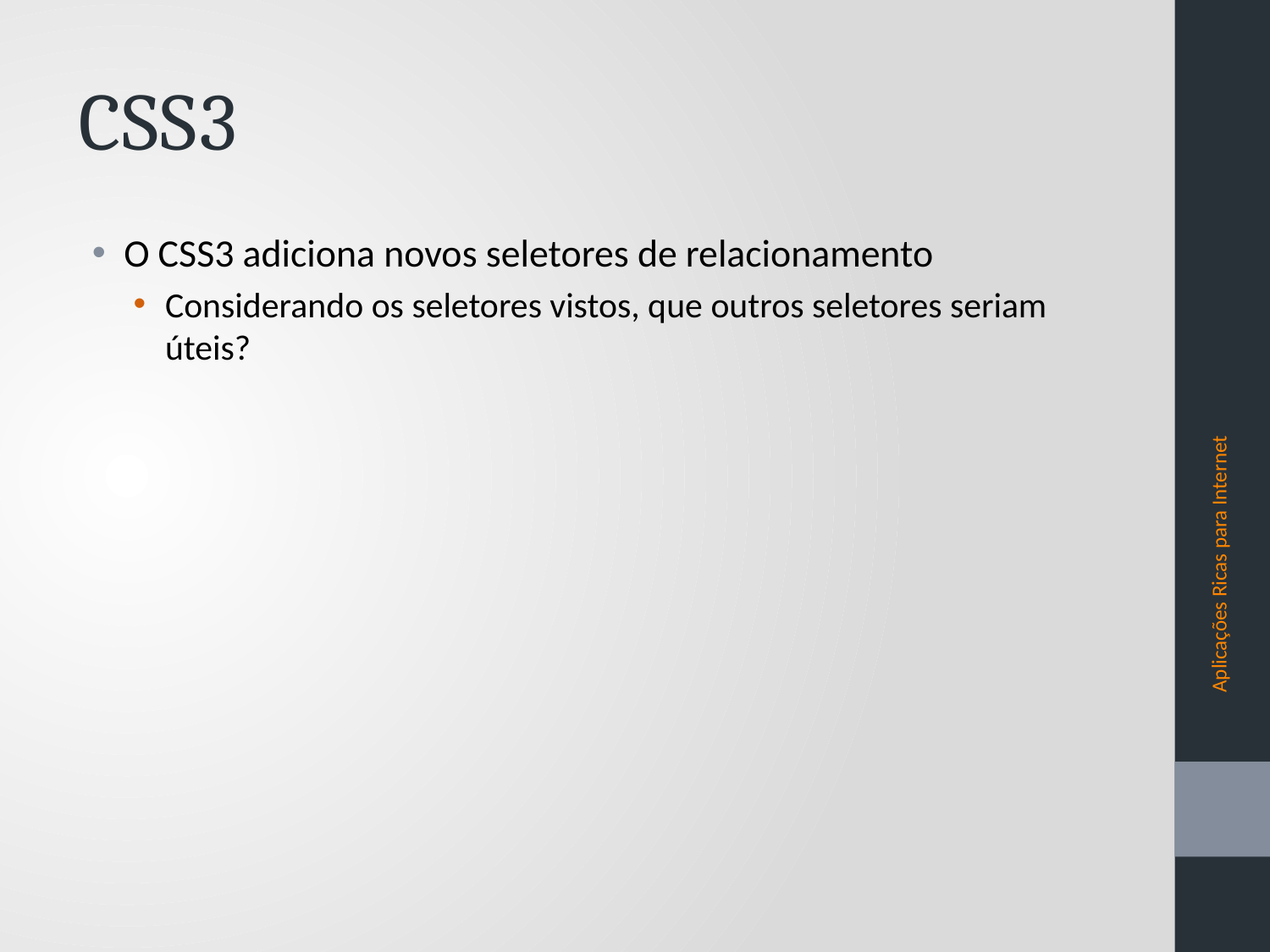

# CSS3
O CSS3 adiciona novos seletores de relacionamento
Considerando os seletores vistos, que outros seletores seriam úteis?
Aplicações Ricas para Internet